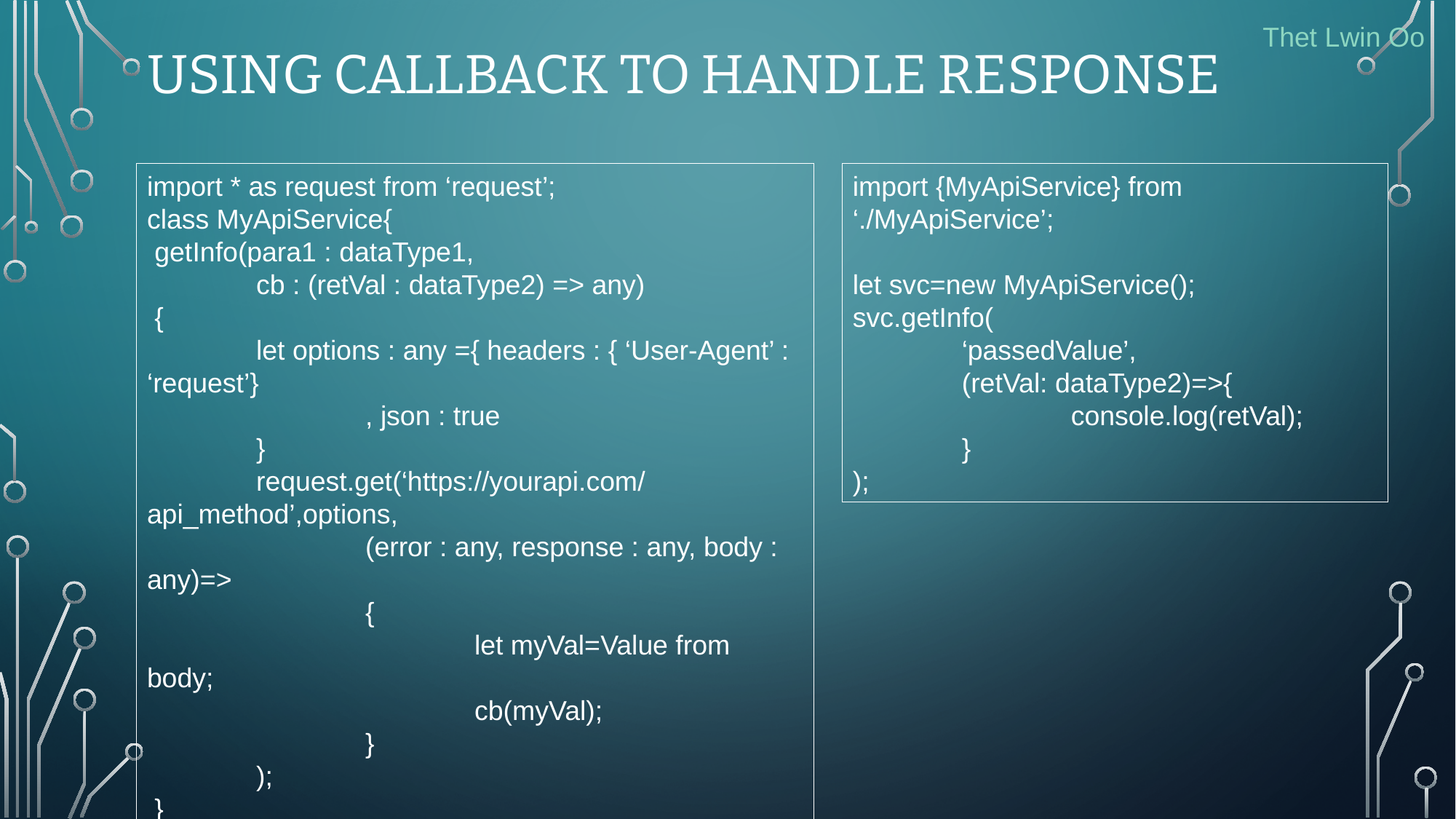

# Using callback to handle response
Thet Lwin Oo
import {MyApiService} from ‘./MyApiService’;

let svc=new MyApiService();
svc.getInfo(
	‘passedValue’,
	(retVal: dataType2)=>{
		console.log(retVal);
	}
);
import * as request from ‘request’;
class MyApiService{
 getInfo(para1 : dataType1,
	cb : (retVal : dataType2) => any)
 {
	let options : any ={ headers : { ‘User-Agent’ : ‘request’}
		, json : true
	}
	request.get(‘https://yourapi.com/api_method’,options,
		(error : any, response : any, body : any)=>
		{
			let myVal=Value from body;
			cb(myVal);
		}
	);
 }
}